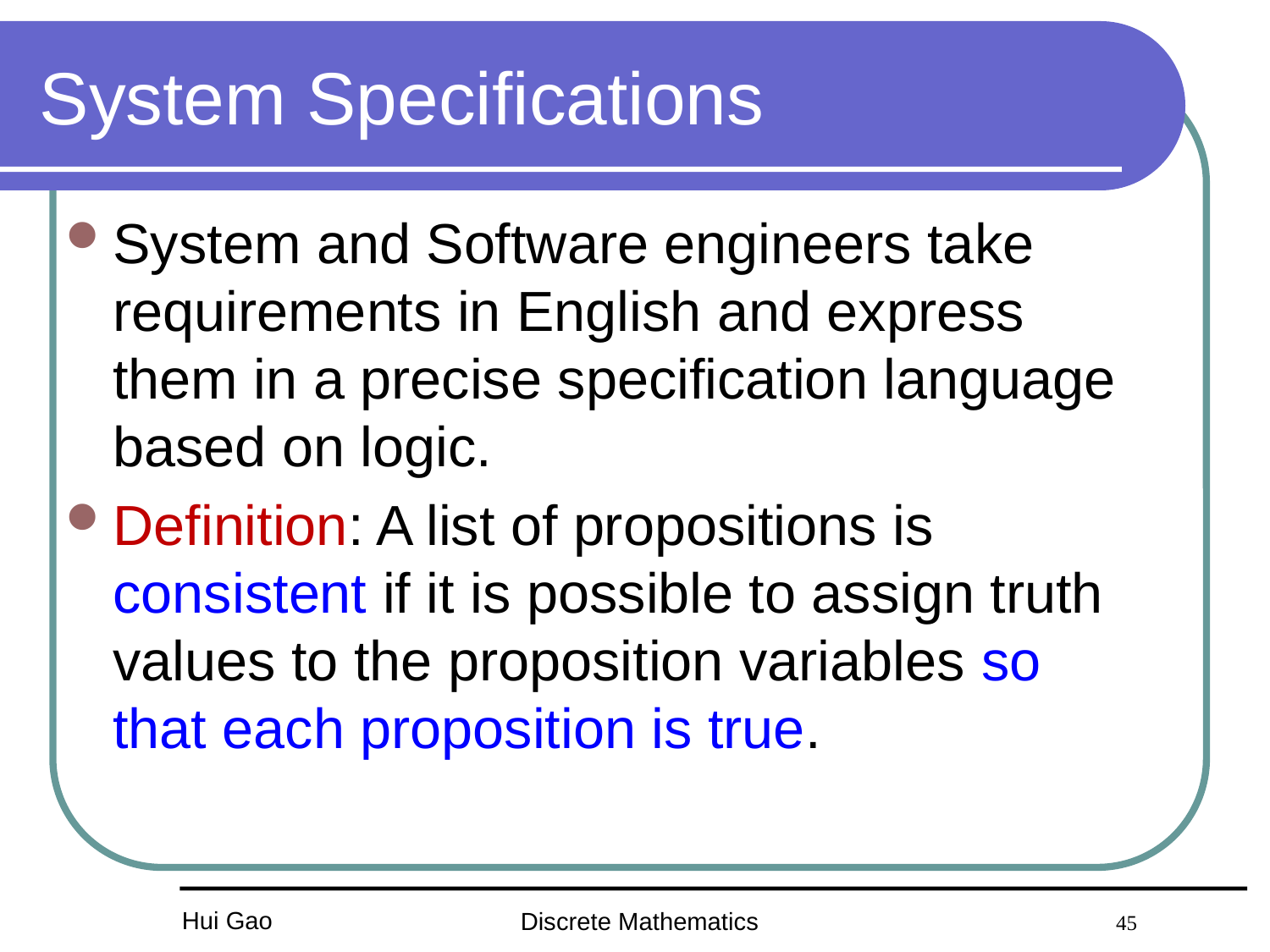

# System Specifications
System and Software engineers take requirements in English and express them in a precise specification language based on logic.
Definition: A list of propositions is consistent if it is possible to assign truth values to the proposition variables so that each proposition is true.